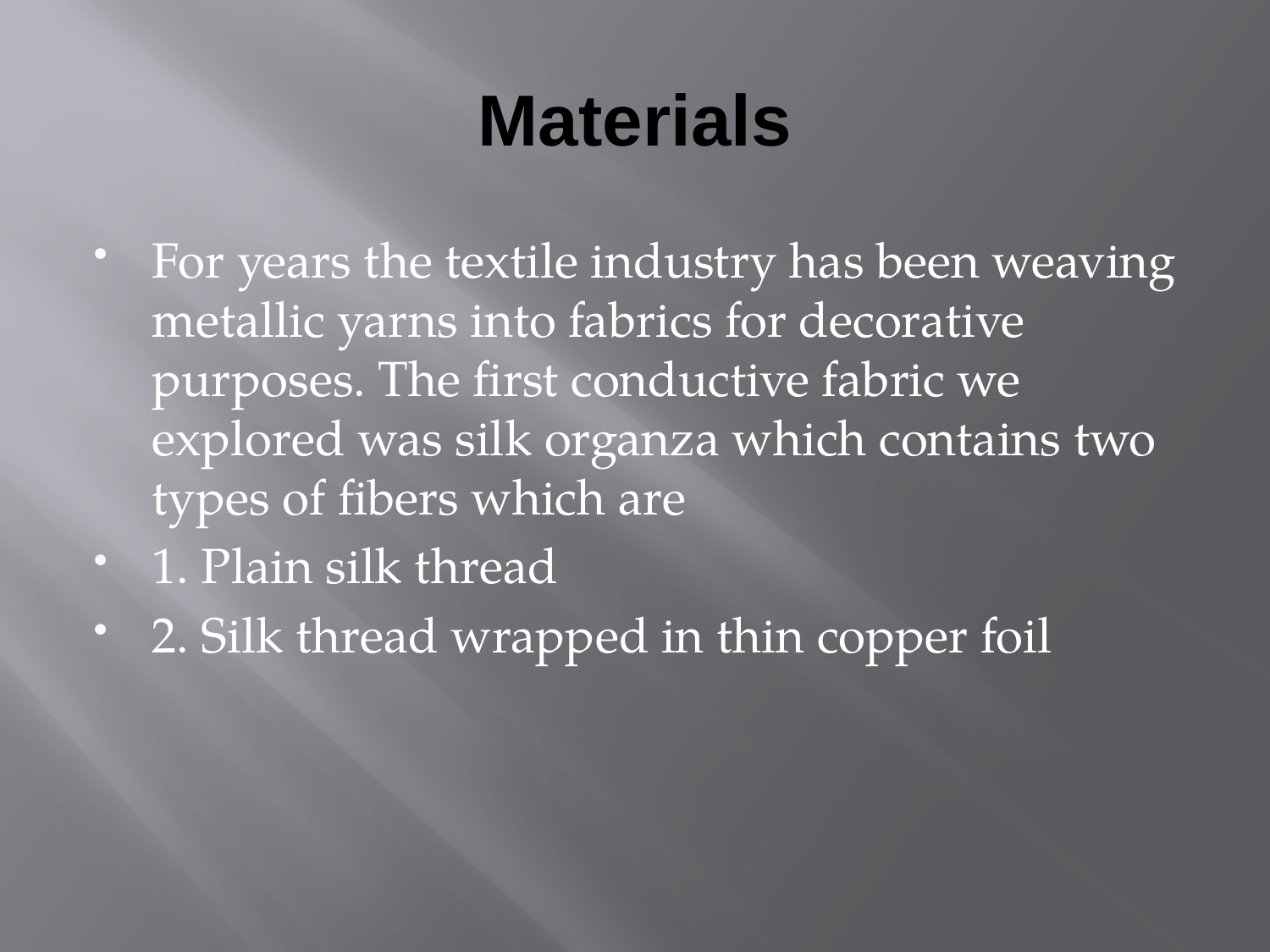

# Materials
For years the textile industry has been weaving metallic yarns into fabrics for decorative purposes. The first conductive fabric we explored was silk organza which contains two types of fibers which are
1. Plain silk thread
2. Silk thread wrapped in thin copper foil